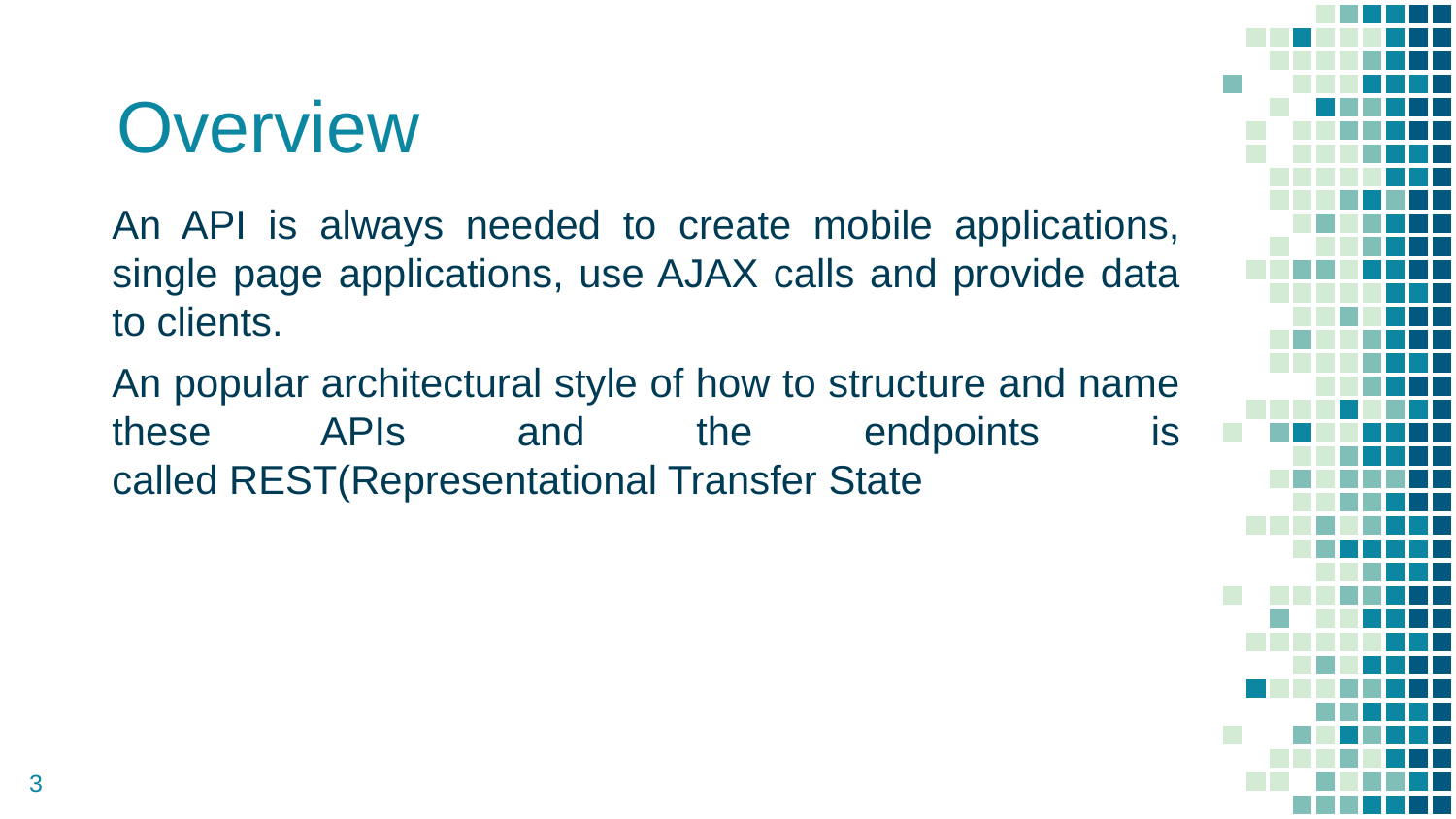

Overview
An API is always needed to create mobile applications, single page applications, use AJAX calls and provide data to clients.
An popular architectural style of how to structure and name these APIs and the endpoints is called REST(Representational Transfer State
3